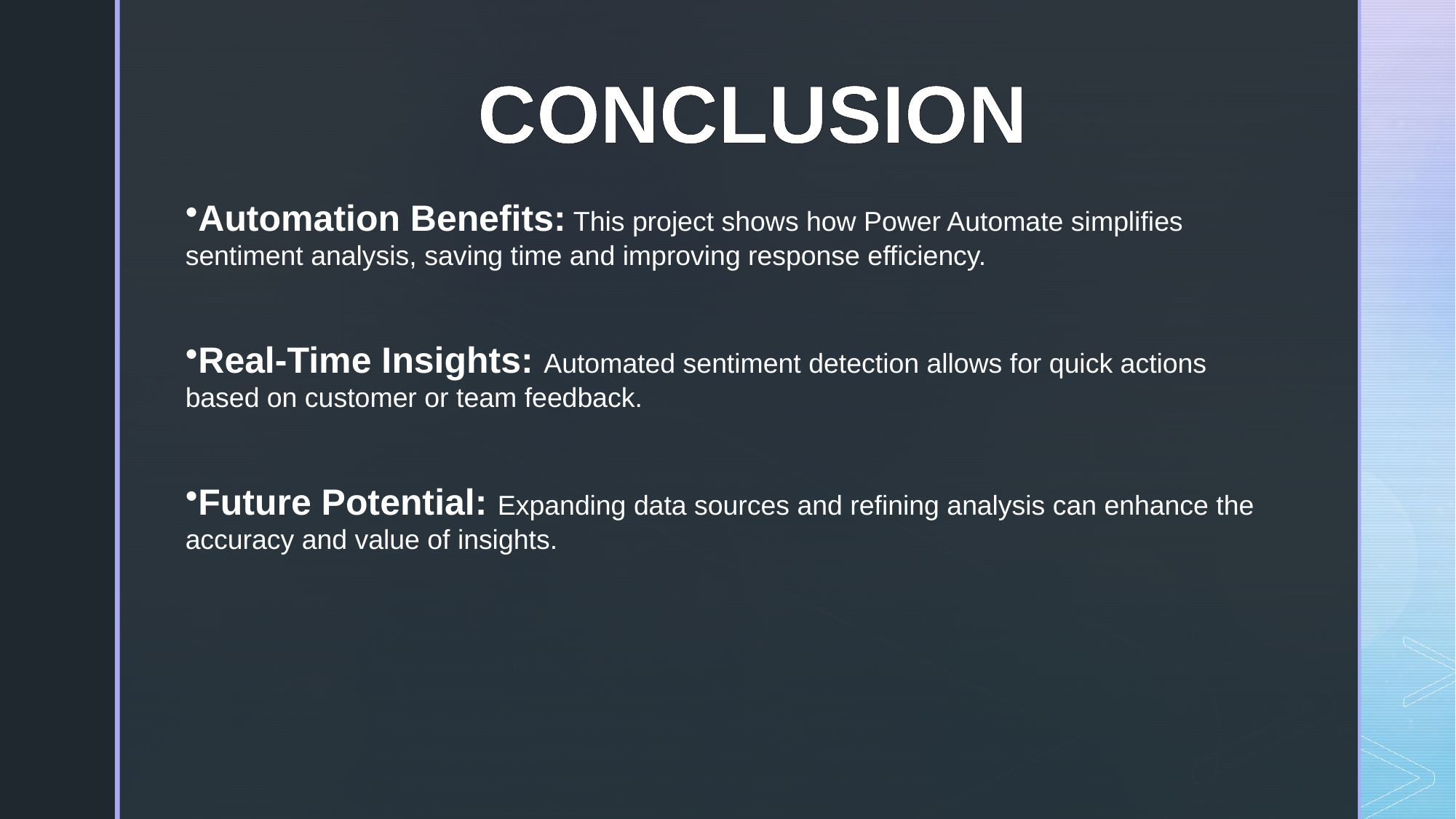

CONCLUSION
Automation Benefits: This project shows how Power Automate simplifies sentiment analysis, saving time and improving response efficiency.

Real-Time Insights: Automated sentiment detection allows for quick actions based on customer or team feedback.

Future Potential: Expanding data sources and refining analysis can enhance the accuracy and value of insights.